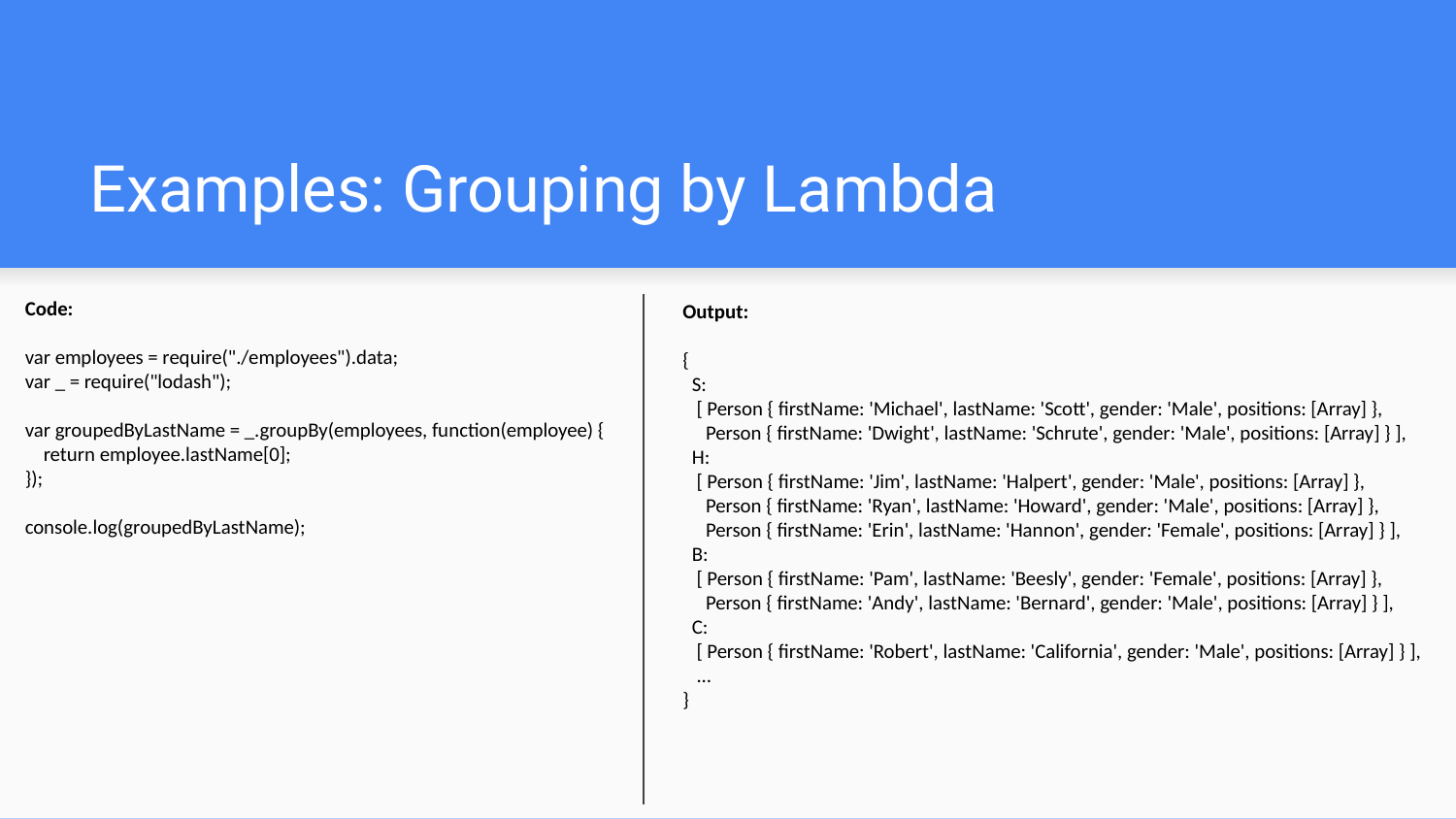

# Examples: Grouping by Lambda

Output:

{
  S:
   [ Person { firstName: 'Michael', lastName: 'Scott', gender: 'Male', positions: [Array] },
     Person { firstName: 'Dwight', lastName: 'Schrute', gender: 'Male', positions: [Array] } ],
  H:
   [ Person { firstName: 'Jim', lastName: 'Halpert', gender: 'Male', positions: [Array] },
     Person { firstName: 'Ryan', lastName: 'Howard', gender: 'Male', positions: [Array] },
     Person { firstName: 'Erin', lastName: 'Hannon', gender: 'Female', positions: [Array] } ],
  B:
   [ Person { firstName: 'Pam', lastName: 'Beesly', gender: 'Female', positions: [Array] },
     Person { firstName: 'Andy', lastName: 'Bernard', gender: 'Male', positions: [Array] } ],
  C:
   [ Person { firstName: 'Robert', lastName: 'California', gender: 'Male', positions: [Array] } ],
   ...
}

Code:

var employees = require("./employees").data;
var _ = require("lodash");

var groupedByLastName = _.groupBy(employees, function(employee) {
    return employee.lastName[0];
});

console.log(groupedByLastName);